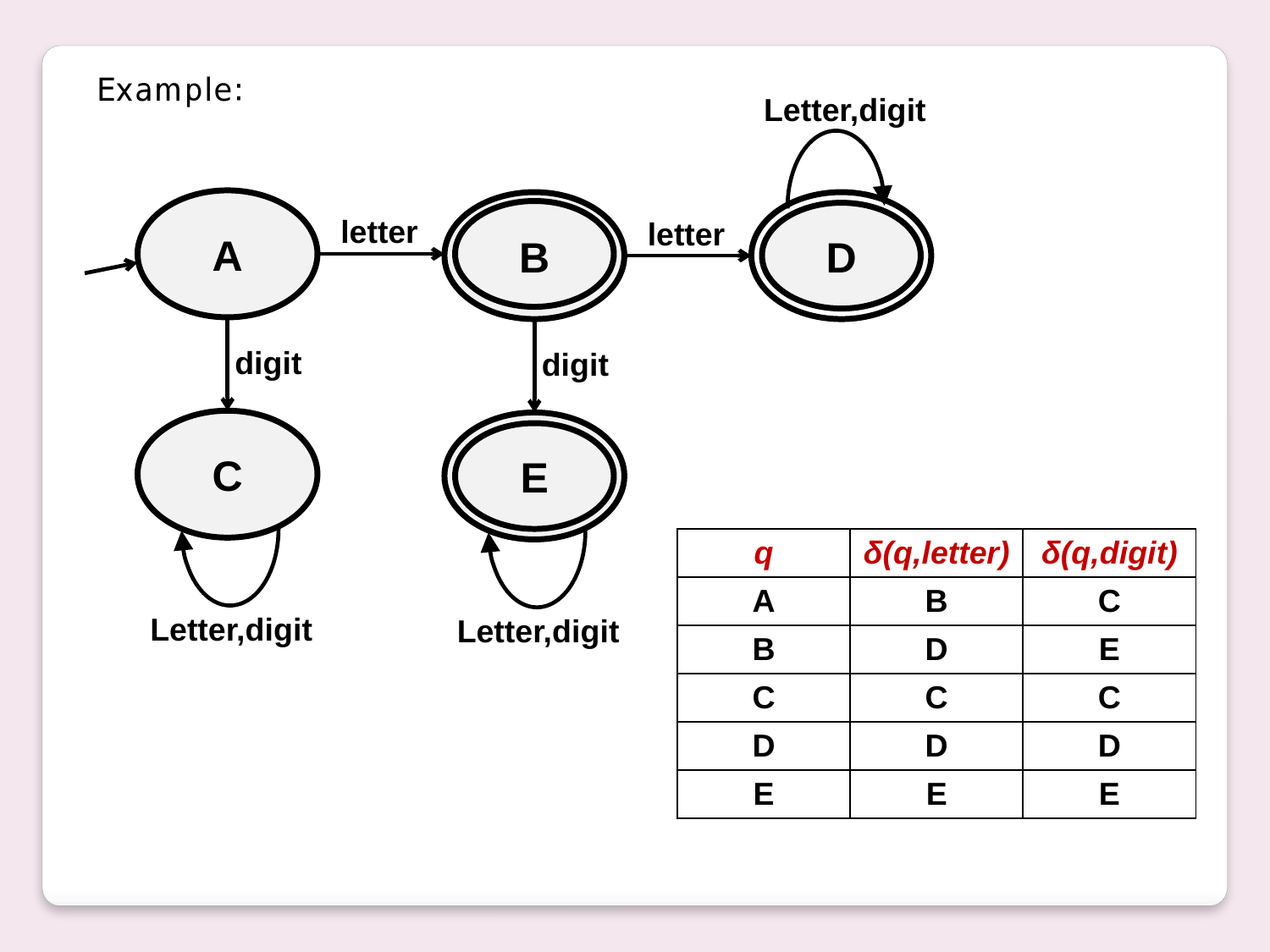

Example:
Letter,digit

A
B

D
letter
letter
digit
digit
C
E

| q | δ(q,letter) | δ(q,digit) |
| --- | --- | --- |
| A | B | C |
| B | D | E |
| C | C | C |
| D | D | D |
| E | E | E |
Letter,digit
Letter,digit